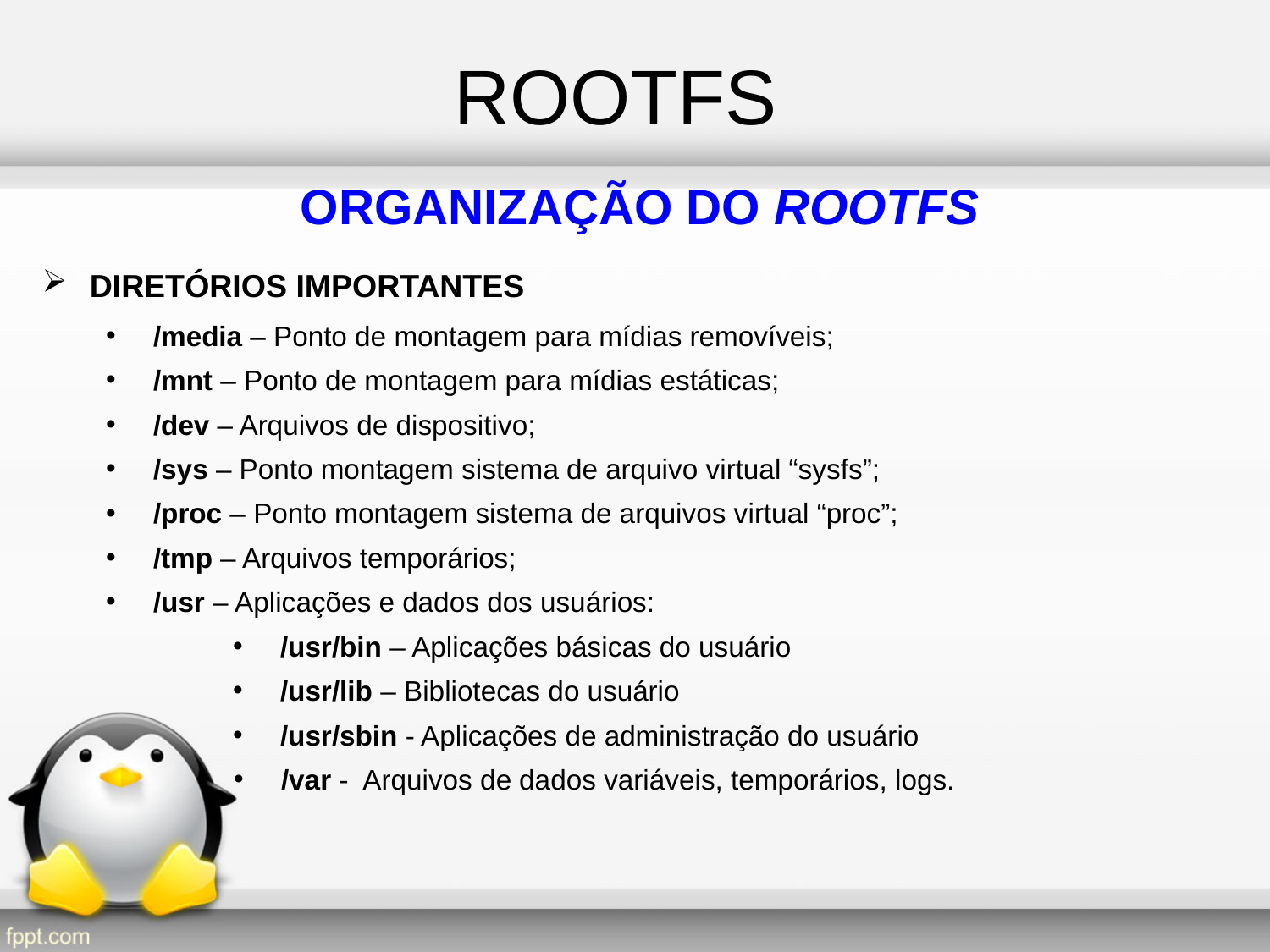

ROOTFS
ORGANIZAÇÃO DO ROOTFS
DIRETÓRIOS IMPORTANTES
/media – Ponto de montagem para mídias removíveis;
/mnt – Ponto de montagem para mídias estáticas;
/dev – Arquivos de dispositivo;
/sys – Ponto montagem sistema de arquivo virtual “sysfs”;
/proc – Ponto montagem sistema de arquivos virtual “proc”;
/tmp – Arquivos temporários;
/usr – Aplicações e dados dos usuários:
/usr/bin – Aplicações básicas do usuário
/usr/lib – Bibliotecas do usuário
/usr/sbin - Aplicações de administração do usuário
/var -  Arquivos de dados variáveis, temporários, logs.